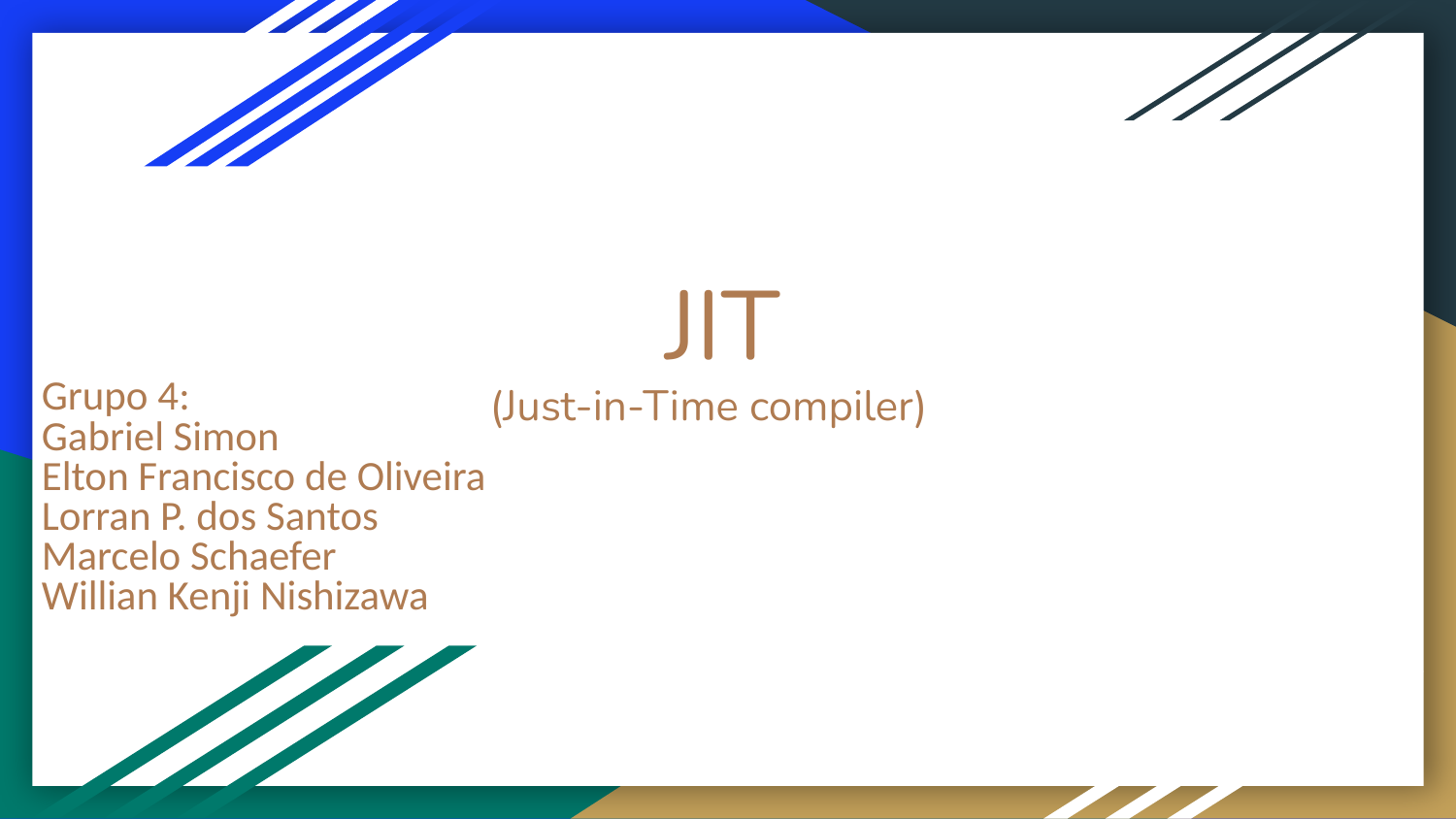

# JIT
(Just-in-Time compiler)
Grupo 4:
Gabriel Simon
Elton Francisco de Oliveira
Lorran P. dos Santos
Marcelo Schaefer
Willian Kenji Nishizawa